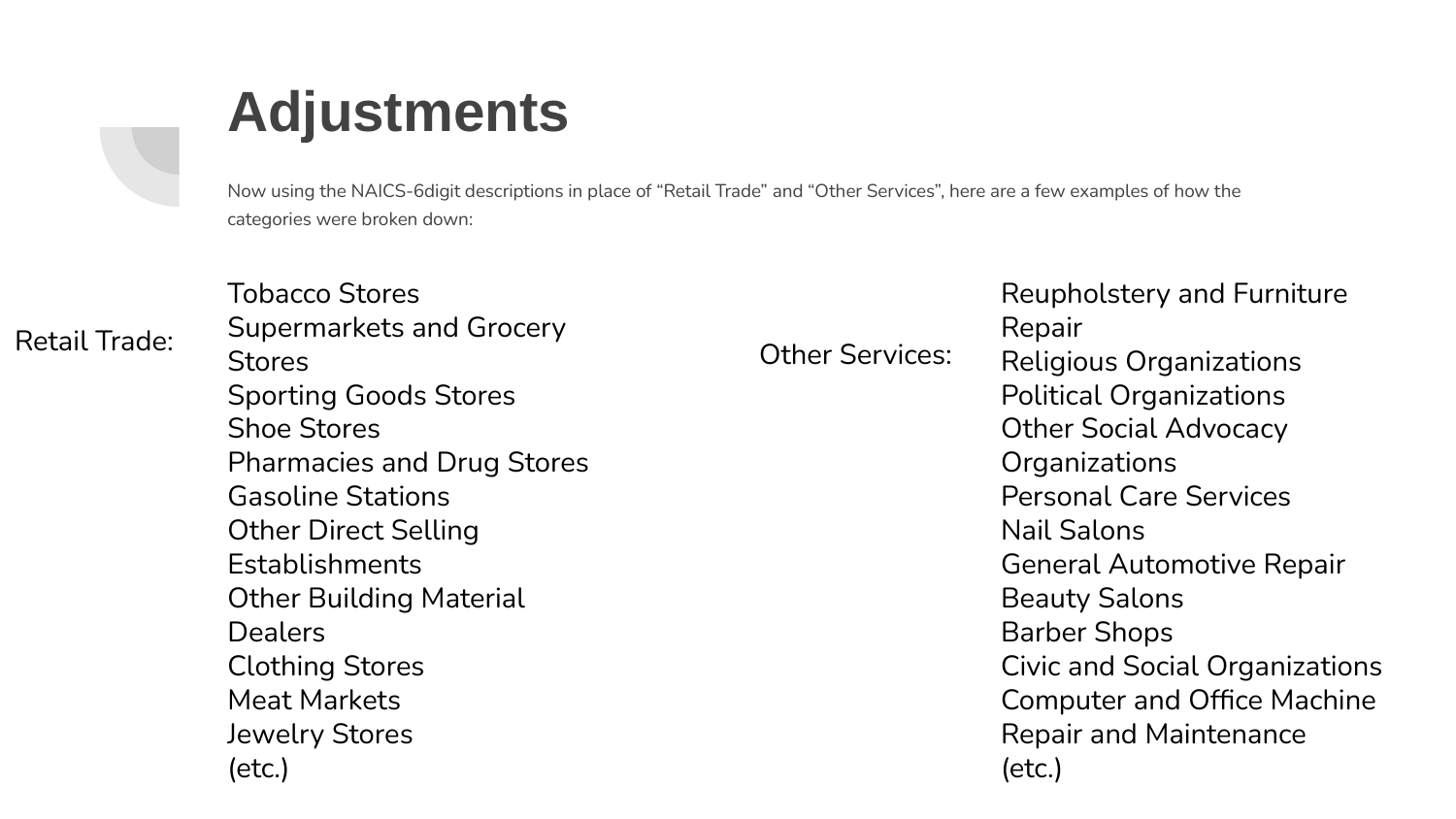

# Adjustments
Now using the NAICS-6digit descriptions in place of “Retail Trade” and “Other Services”, here are a few examples of how the categories were broken down:
Tobacco Stores
Supermarkets and Grocery Stores
Sporting Goods Stores
Shoe Stores
Pharmacies and Drug Stores
Gasoline Stations
Other Direct Selling Establishments
Other Building Material Dealers
Clothing Stores
Meat Markets
Jewelry Stores
(etc.)
Reupholstery and Furniture Repair
Religious Organizations
Political Organizations
Other Social Advocacy Organizations
Personal Care Services
Nail Salons
General Automotive Repair
Beauty Salons
Barber Shops
Civic and Social Organizations
Computer and Office Machine Repair and Maintenance
(etc.)
Retail Trade:
Other Services: